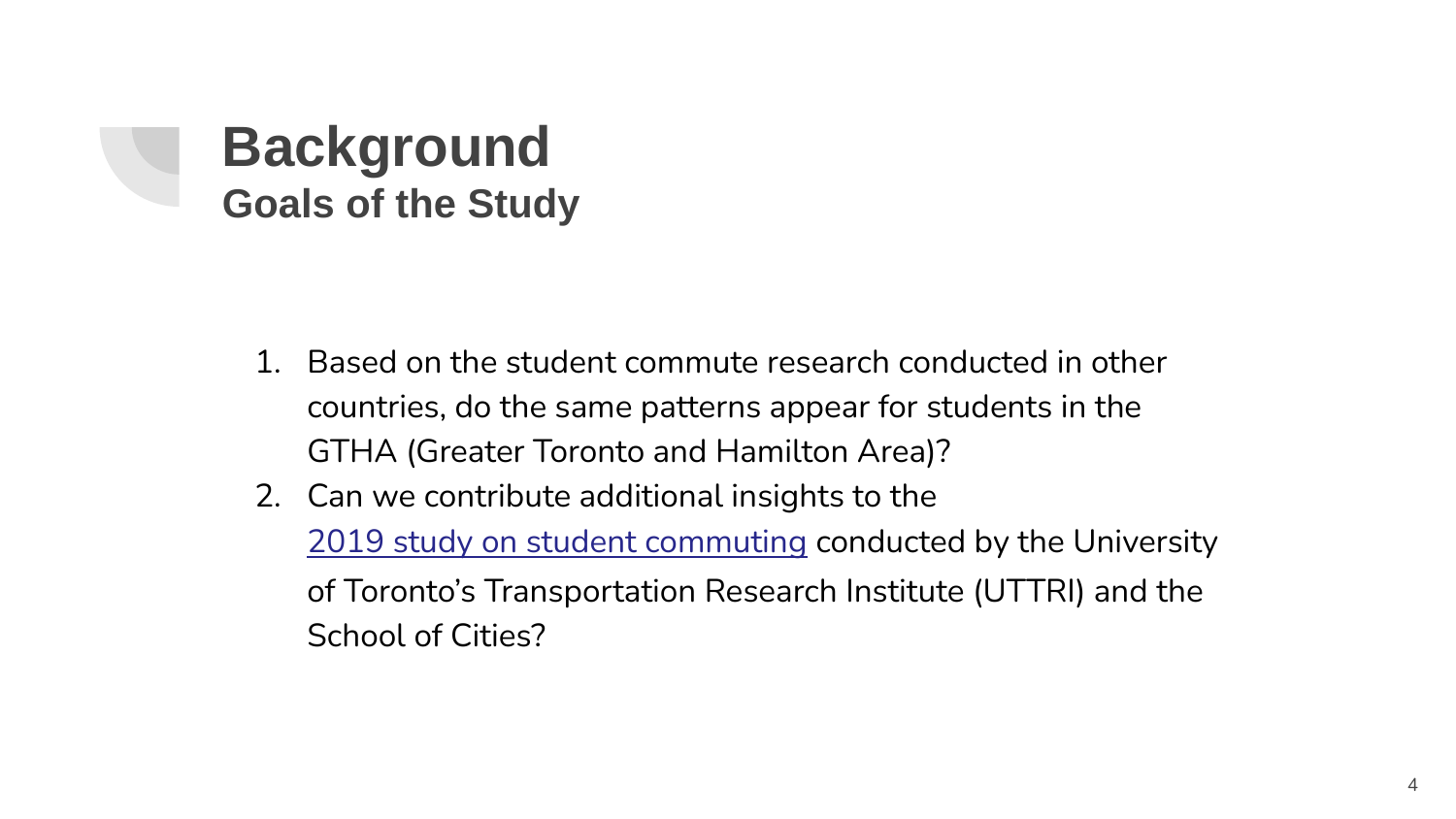

# Background
Goals of the Study
Based on the student commute research conducted in other countries, do the same patterns appear for students in the GTHA (Greater Toronto and Hamilton Area)?
Can we contribute additional insights to the 2019 study on student commuting conducted by the University of Toronto’s Transportation Research Institute (UTTRI) and the School of Cities?
4